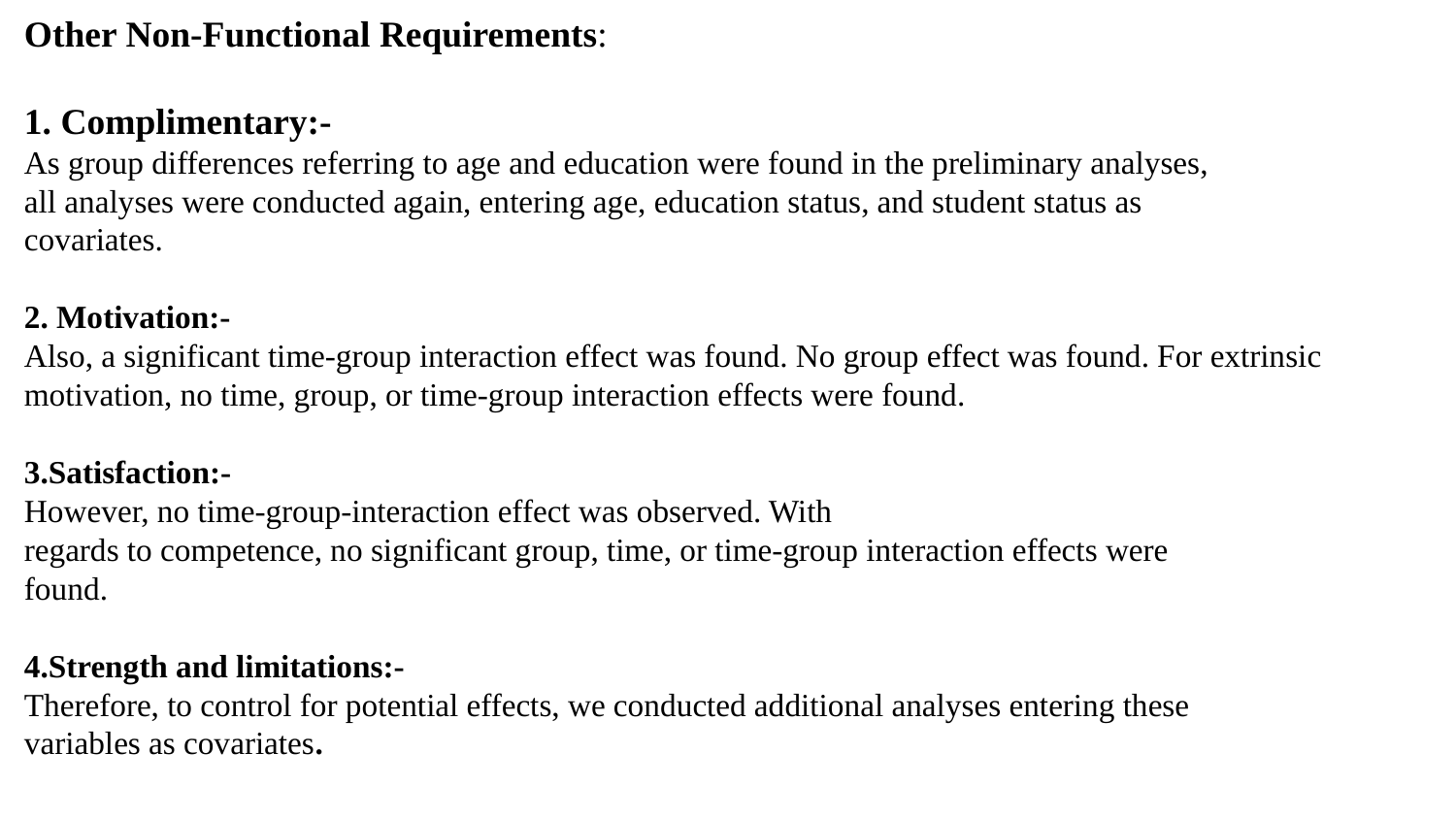

# Other Non-Functional Requirements: 1. Complimentary:- As group differences referring to age and education were found in the preliminary analyses, all analyses were conducted again, entering age, education status, and student status as covariates. 2. Motivation:- Also, a significant time-group interaction effect was found. No group effect was found. For extrinsic motivation, no time, group, or time-group interaction effects were found. 3.Satisfaction:- However, no time-group-interaction effect was observed. With regards to competence, no significant group, time, or time-group interaction effects were found. 4.Strength and limitations:- Therefore, to control for potential effects, we conducted additional analyses entering these variables as covariates.